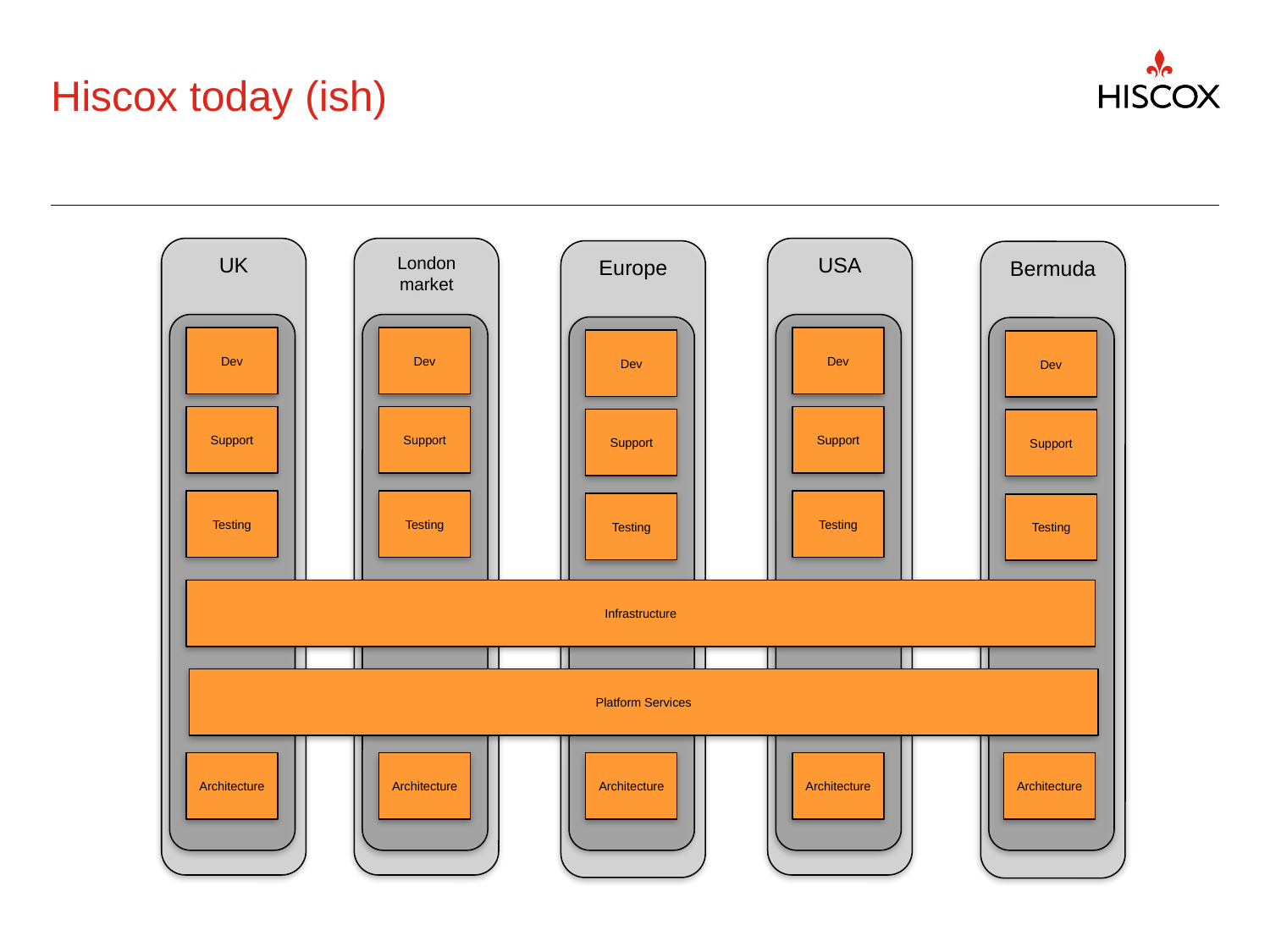

# Hiscox today (ish)

Dev
Support
UK
Testing
Architecture

Dev
Support
London market
Testing

Dev
Support
USA
Testing

Dev
Support
Europe
Testing

Dev
Support
Bermuda
Testing
Infrastructure
Platform Services
Architecture
Architecture
Architecture
Architecture